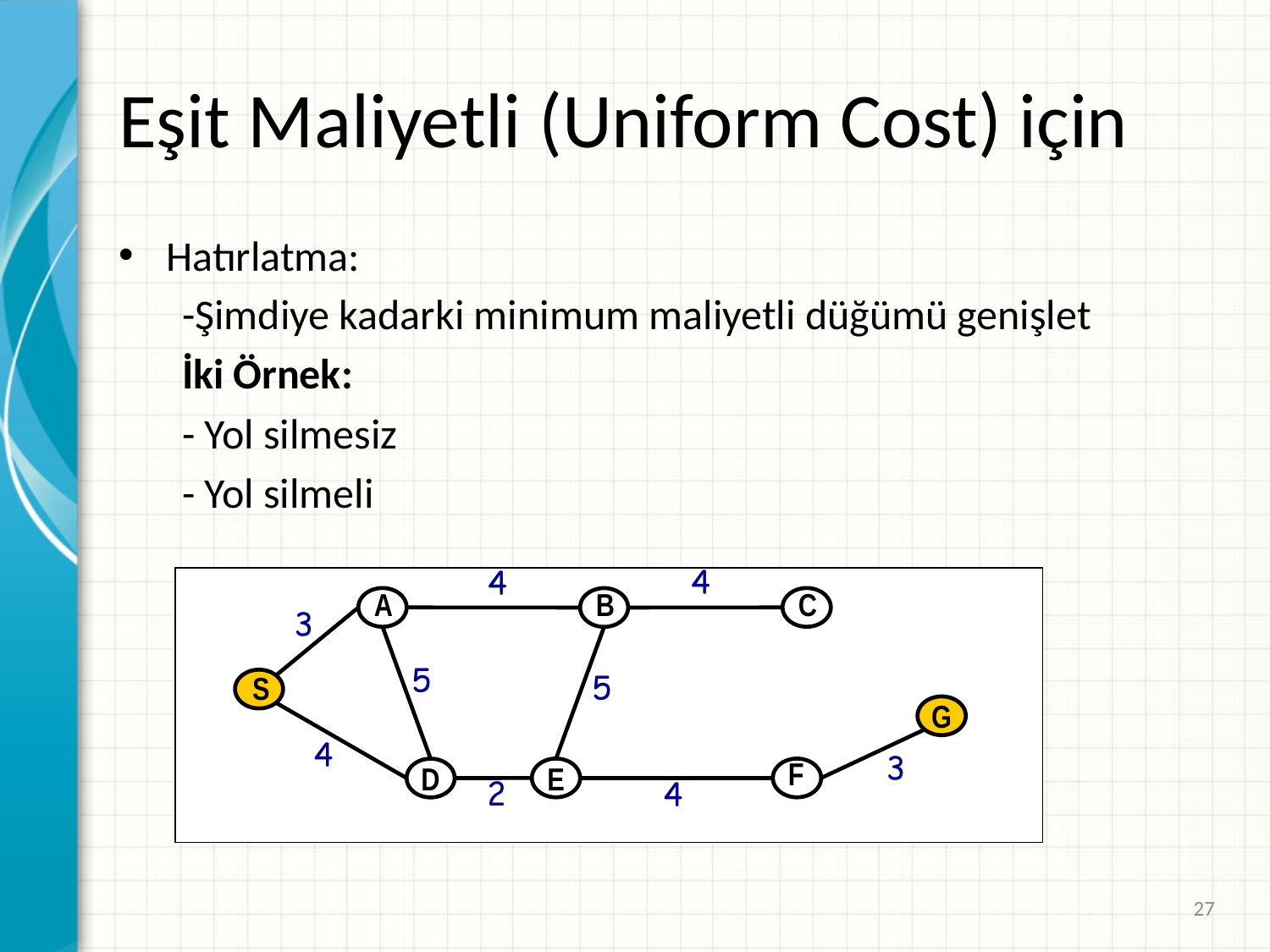

# Eşit Maliyetli (Uniform Cost) için
Hatırlatma:
-Şimdiye kadarki minimum maliyetli düğümü genişlet
İki Örnek:
- Yol silmesiz
- Yol silmeli

G
3
C
F

4
4
B
5

E
4
2
5
D
A

4
3
S

27